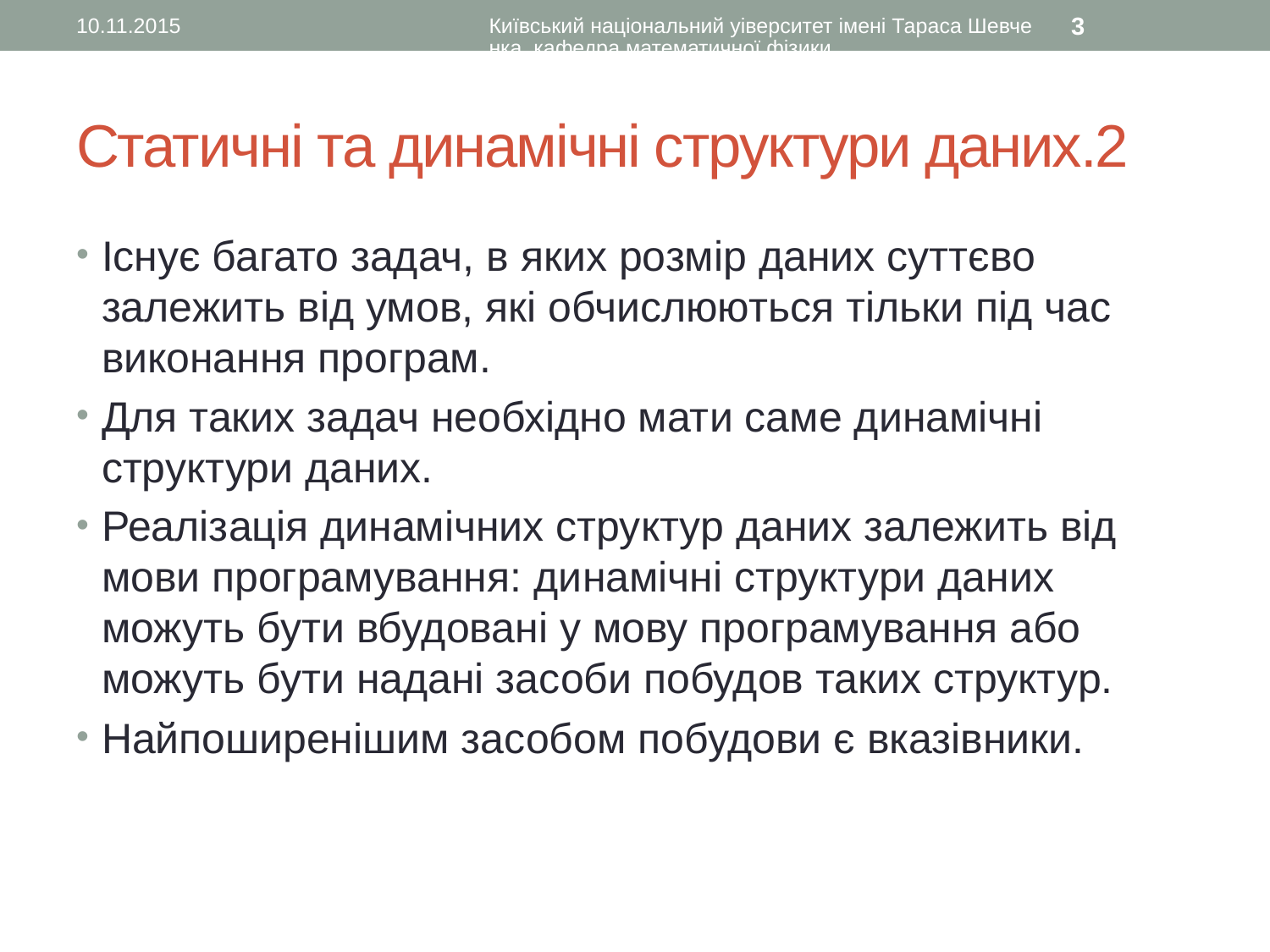

10.11.2015
Київський національний уіверситет імені Тараса Шевченка, кафедра математичної фізики
3
# Статичні та динамічні структури даних.2
Існує багато задач, в яких розмір даних суттєво залежить від умов, які обчислюються тільки під час виконання програм.
Для таких задач необхідно мати саме динамічні структури даних.
Реалізація динамічних структур даних залежить від мови програмування: динамічні структури даних можуть бути вбудовані у мову програмування або можуть бути надані засоби побудов таких структур.
Найпоширенішим засобом побудови є вказівники.